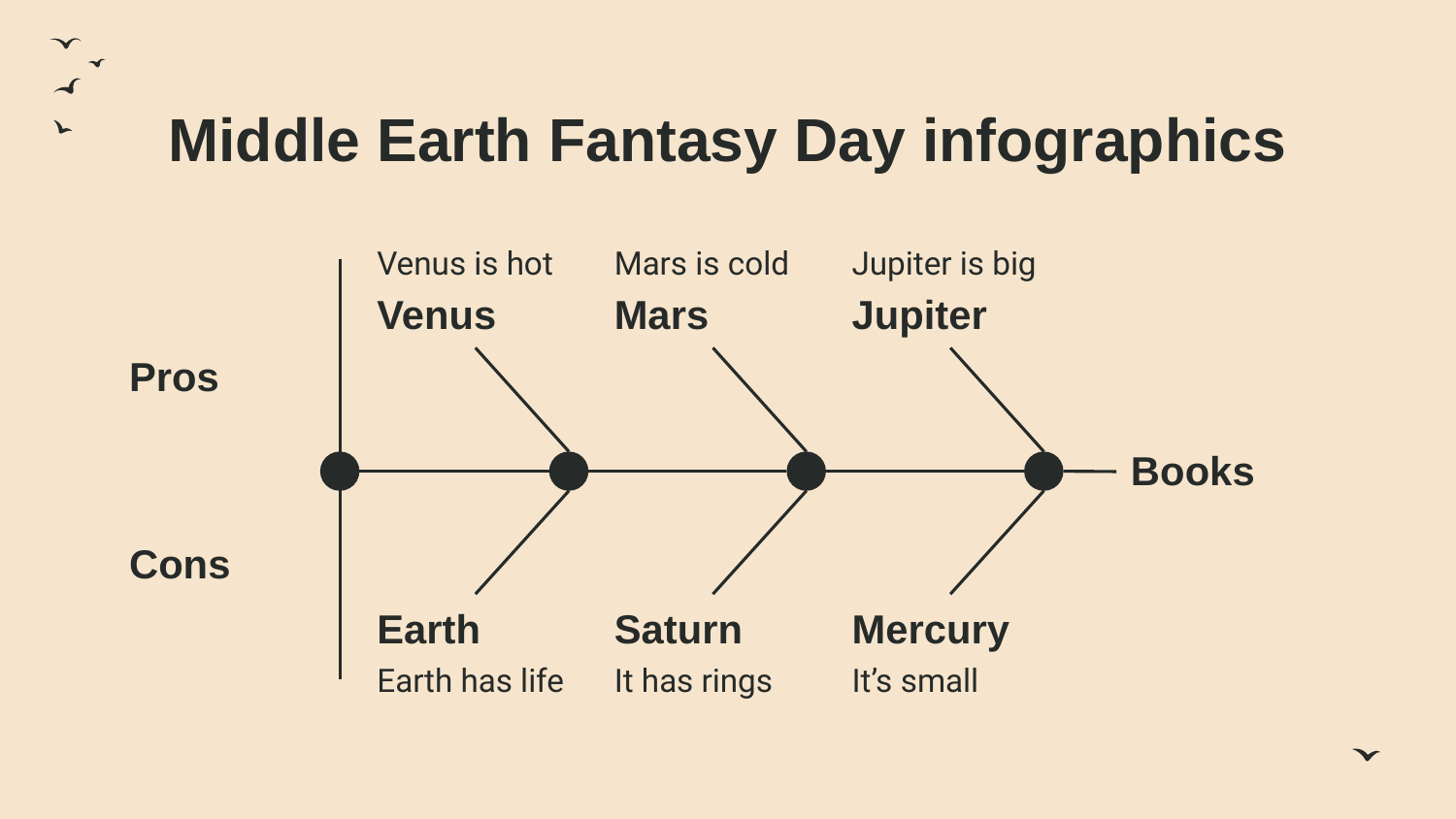

# Middle Earth Fantasy Day infographics
Venus is hot
Venus
Mars is cold
Mars
Jupiter is big
Jupiter
Pros
Books
Cons

Earth
Earth has life
Saturn
It has rings
Mercury
It’s small